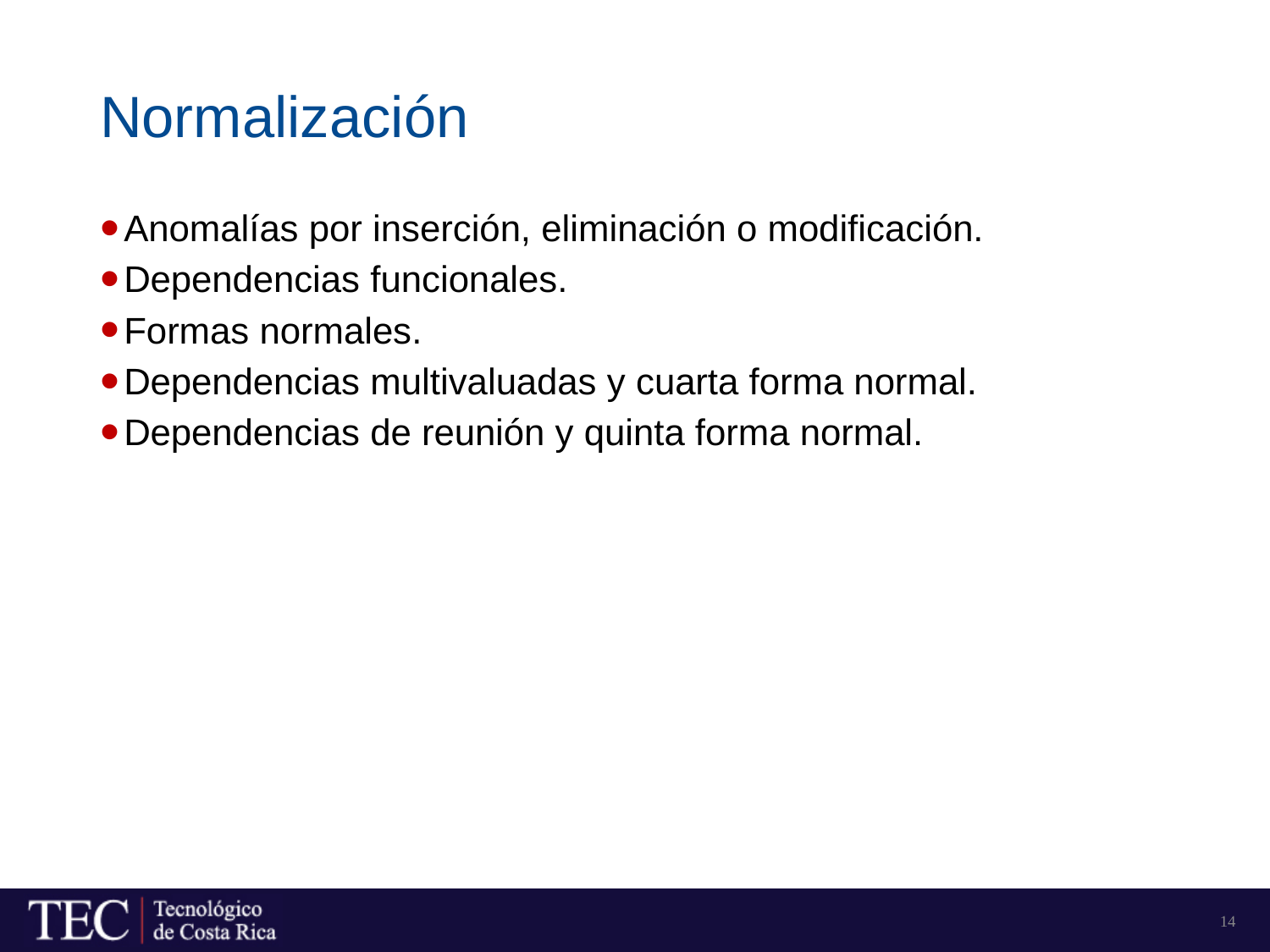

# Normalización
Anomalías por inserción, eliminación o modificación.
Dependencias funcionales.
Formas normales.
Dependencias multivaluadas y cuarta forma normal.
Dependencias de reunión y quinta forma normal.
14